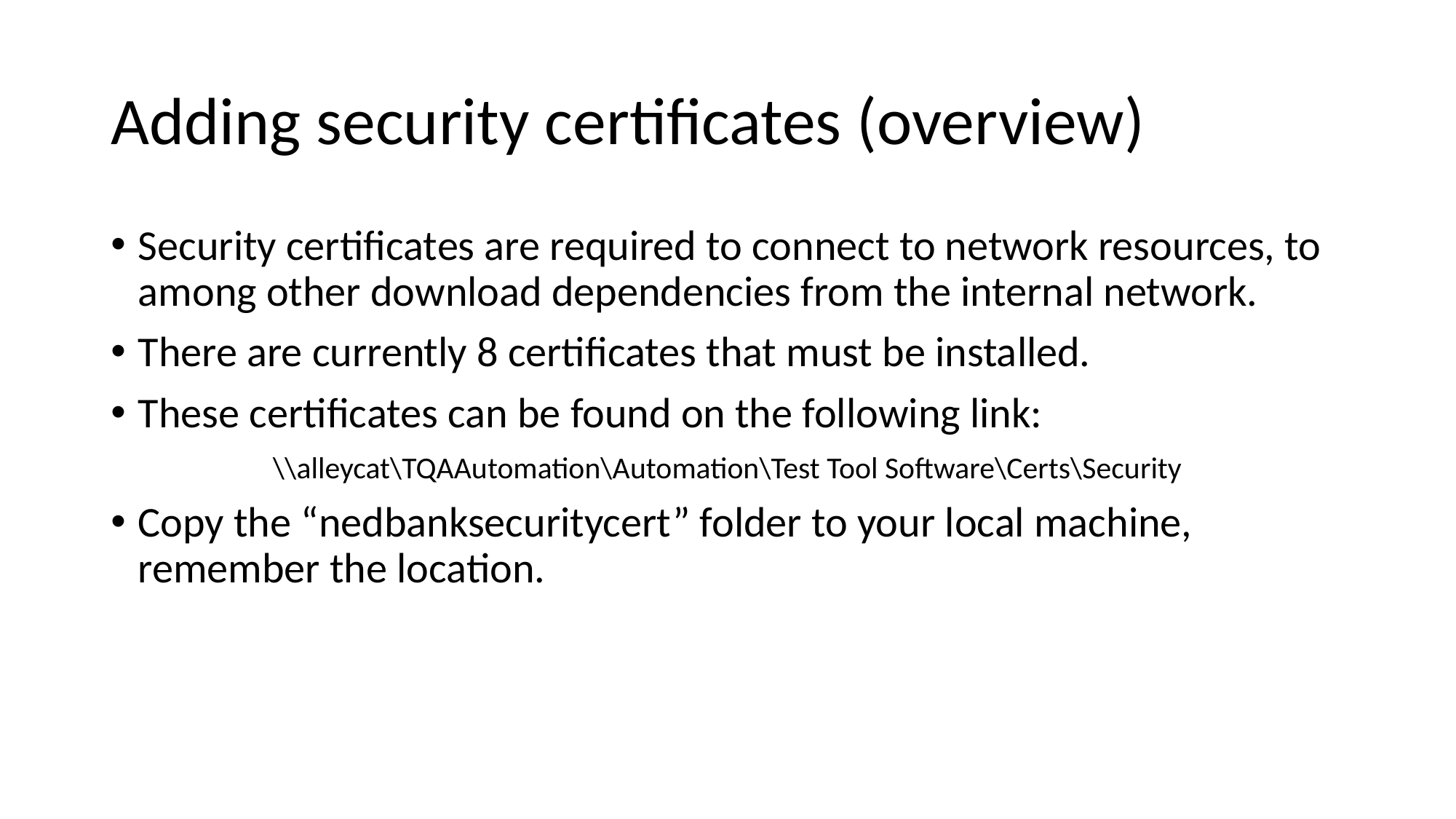

# Adding security certificates (overview)
Security certificates are required to connect to network resources, to among other download dependencies from the internal network.
There are currently 8 certificates that must be installed.
These certificates can be found on the following link:
\\alleycat\TQAAutomation\Automation\Test Tool Software\Certs\Security
Copy the “nedbanksecuritycert” folder to your local machine, remember the location.